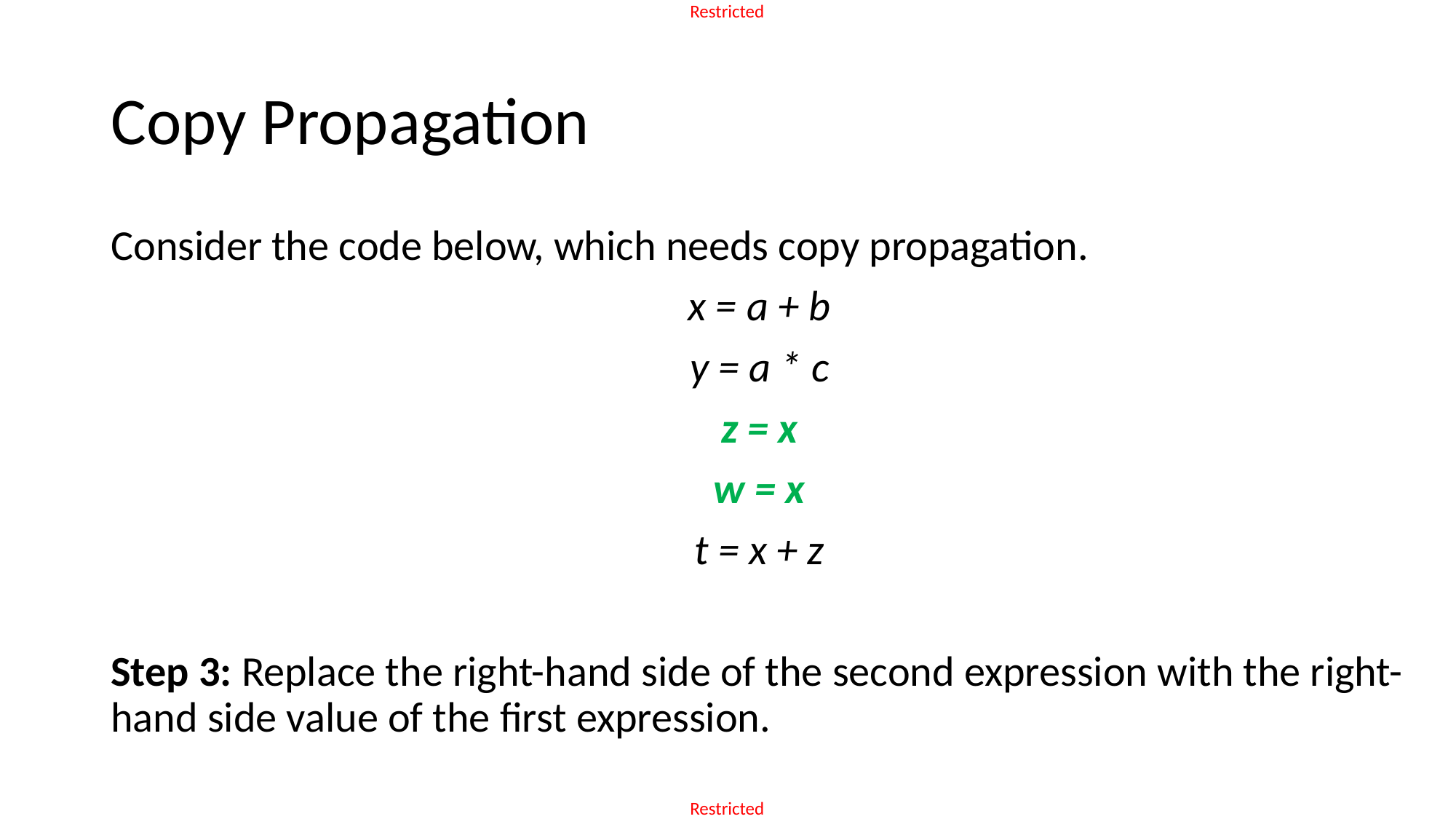

# Copy Propagation
Consider the code below, which needs copy propagation.
x = a + b
y = a * c
z = x
w = x
t = x + z

Step 3: Replace the right-hand side of the second expression with the right-hand side value of the first expression.